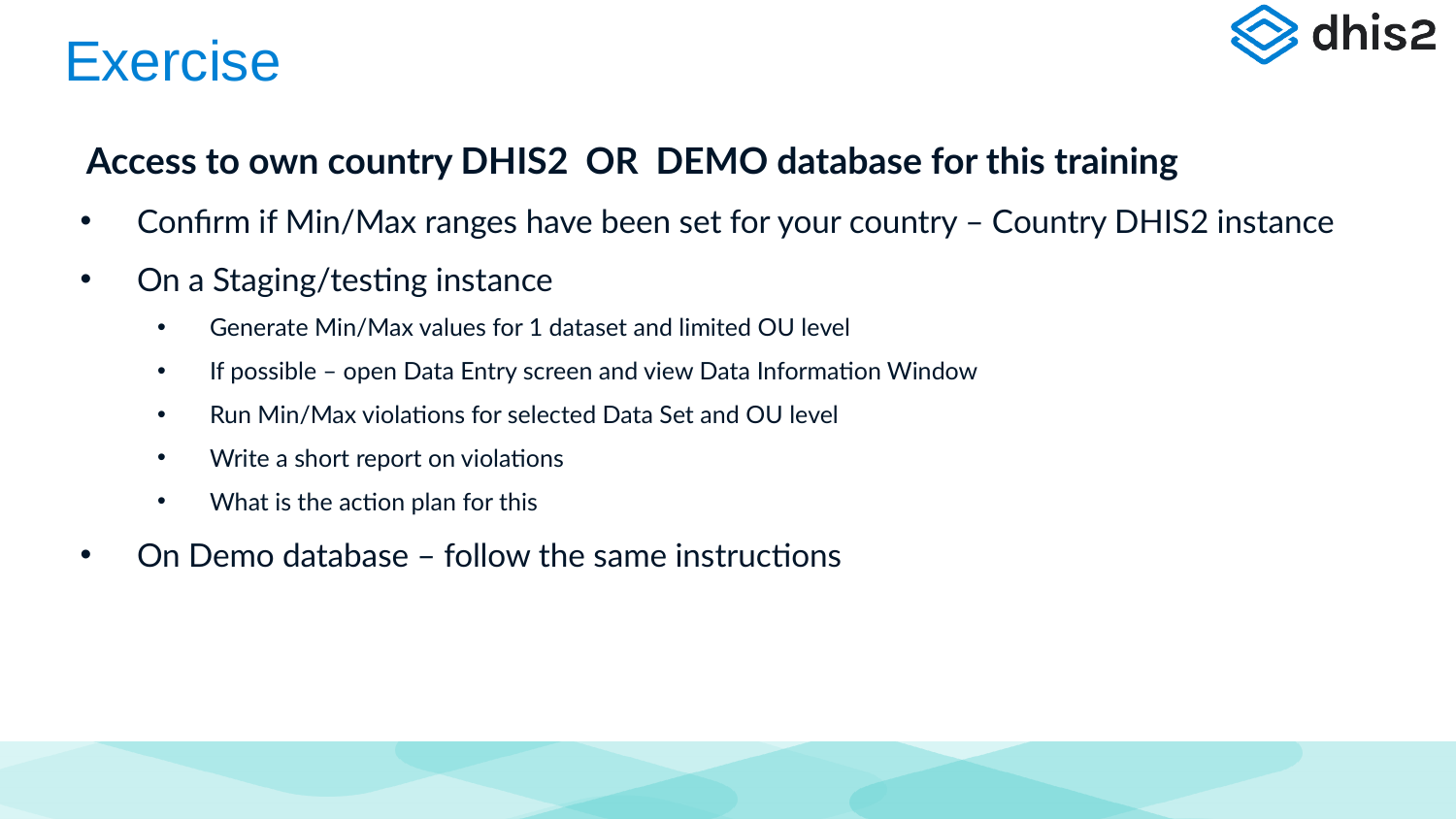

# Exercise
Access to own country DHIS2  OR  DEMO database for this training
Confirm if Min/Max ranges have been set for your country – Country DHIS2 instance
On a Staging/testing instance
Generate Min/Max values for 1 dataset and limited OU level
If possible – open Data Entry screen and view Data Information Window
Run Min/Max violations for selected Data Set and OU level
Write a short report on violations
What is the action plan for this
On Demo database – follow the same instructions